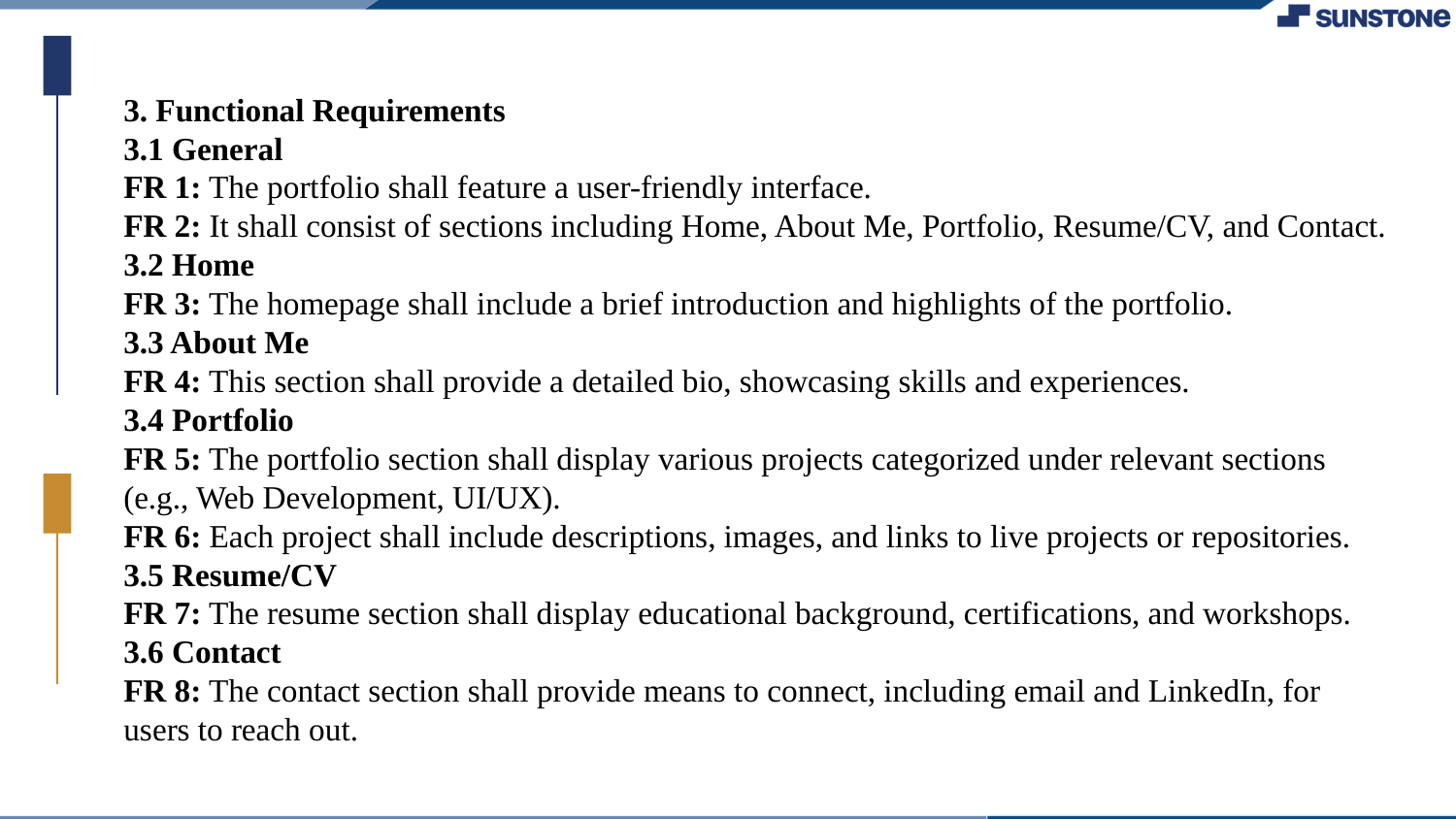

3. Functional Requirements
3.1 General
FR 1: The portfolio shall feature a user-friendly interface.
FR 2: It shall consist of sections including Home, About Me, Portfolio, Resume/CV, and Contact.
3.2 Home
FR 3: The homepage shall include a brief introduction and highlights of the portfolio.
3.3 About Me
FR 4: This section shall provide a detailed bio, showcasing skills and experiences.
3.4 Portfolio
FR 5: The portfolio section shall display various projects categorized under relevant sections (e.g., Web Development, UI/UX).
FR 6: Each project shall include descriptions, images, and links to live projects or repositories.
3.5 Resume/CV
FR 7: The resume section shall display educational background, certifications, and workshops.
3.6 Contact
FR 8: The contact section shall provide means to connect, including email and LinkedIn, for users to reach out.